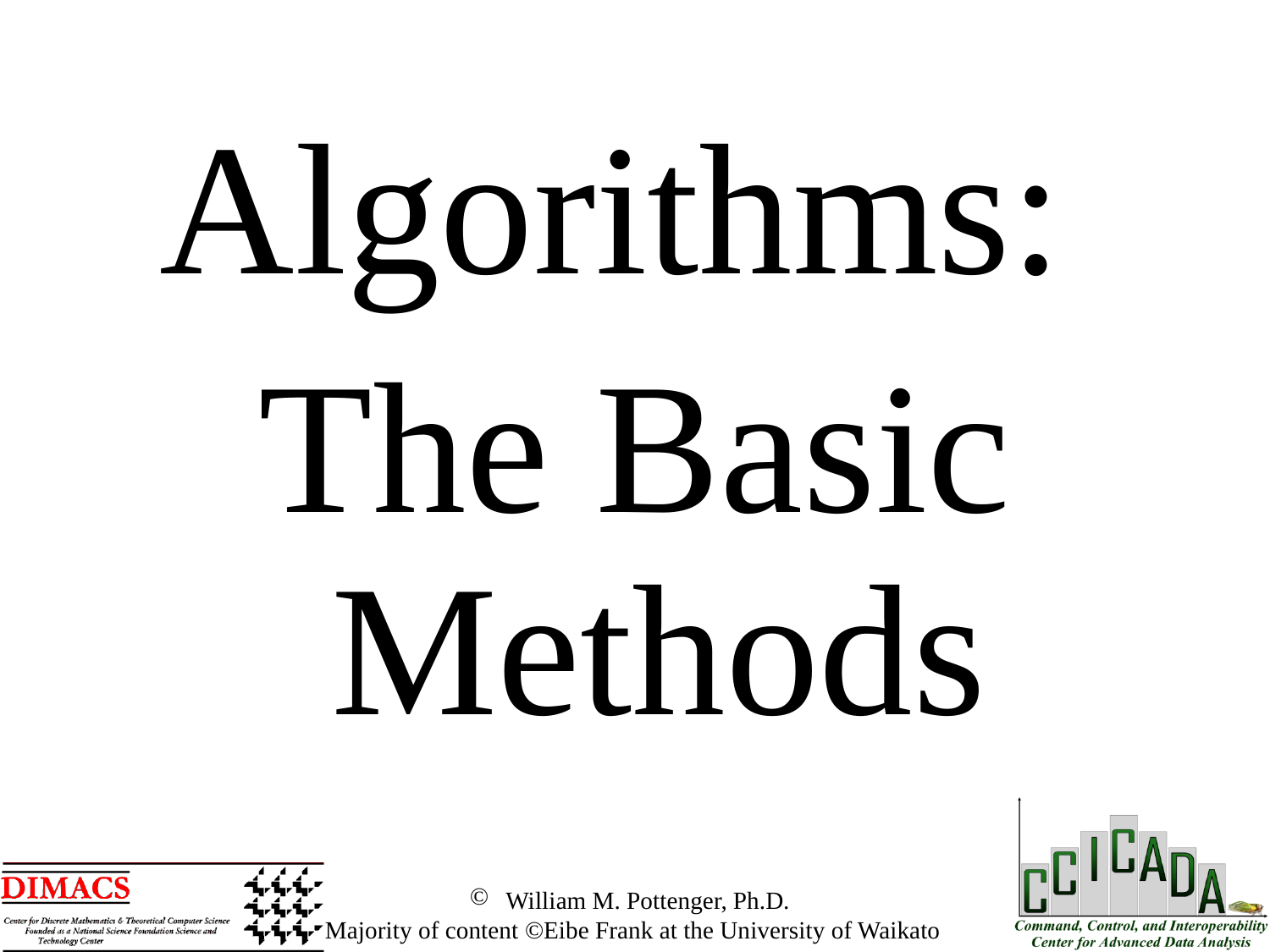

Algorithms:
The Basic Methods
 William M. Pottenger, Ph.D.
 Majority of content ©Eibe Frank at the University of Waikato